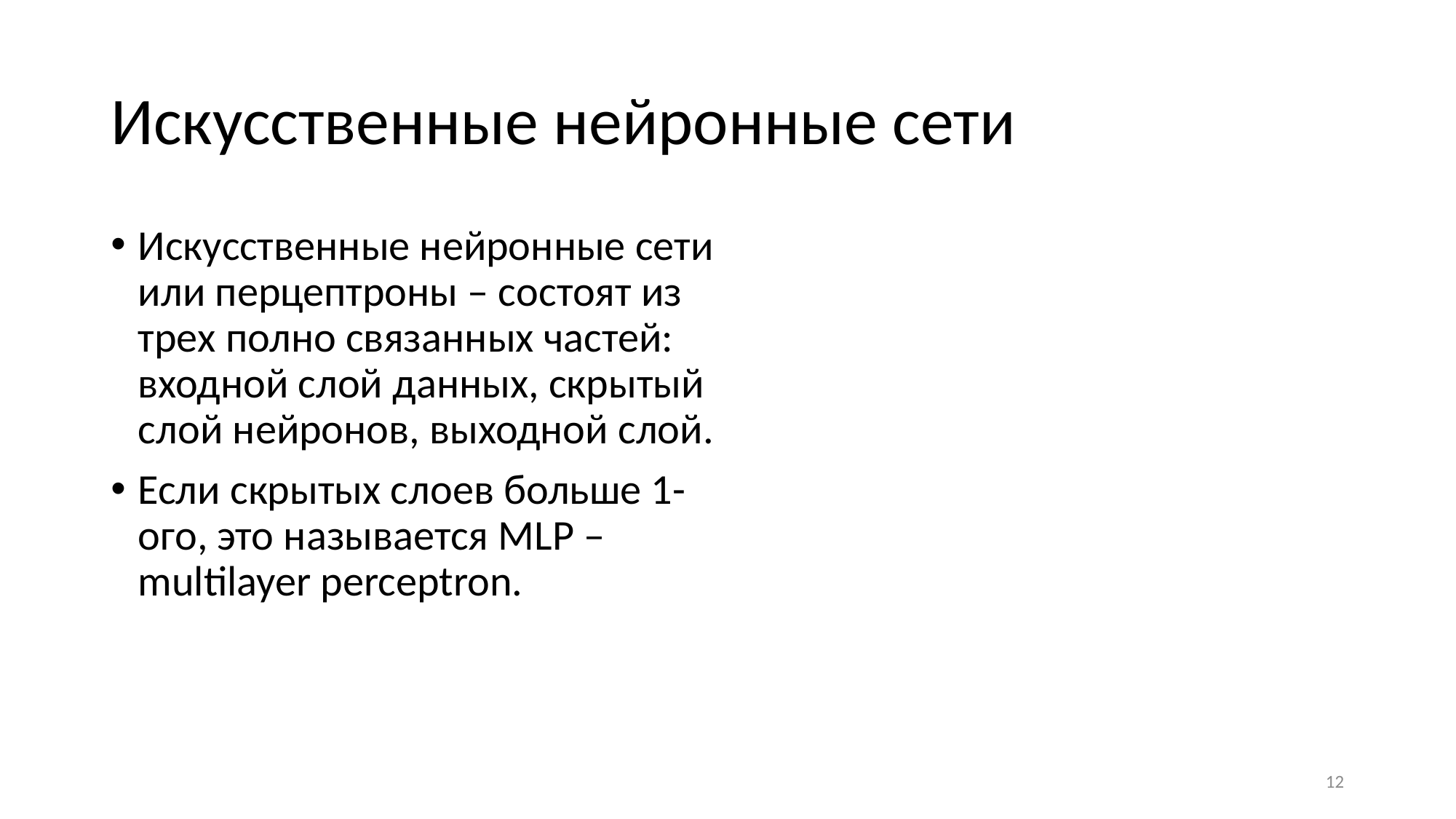

# Искусственные нейронные сети
Искусственные нейронные сети или перцептроны – состоят из трех полно связанных частей: входной слой данных, скрытый слой нейронов, выходной слой.
Если скрытых слоев больше 1-ого, это называется MLP – multilayer perceptron.
12